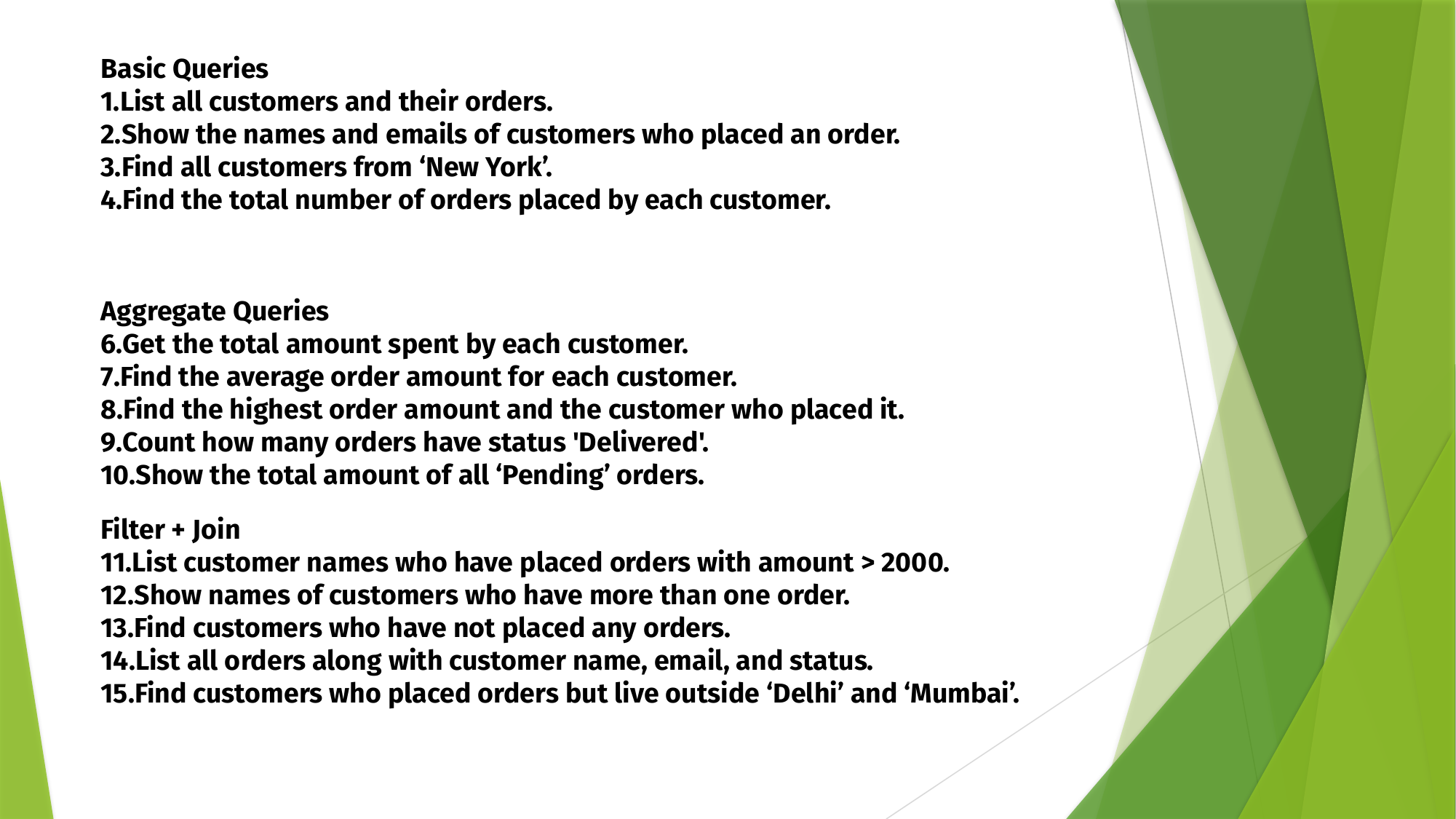

Basic Queries
List all customers and their orders.
Show the names and emails of customers who placed an order.
Find all customers from ‘New York’.
Find the total number of orders placed by each customer.
Aggregate Queries
Get the total amount spent by each customer.
Find the average order amount for each customer.
Find the highest order amount and the customer who placed it.
Count how many orders have status 'Delivered'.
Show the total amount of all ‘Pending’ orders.
Filter + Join
List customer names who have placed orders with amount > 2000.
Show names of customers who have more than one order.
Find customers who have not placed any orders.
List all orders along with customer name, email, and status.
Find customers who placed orders but live outside ‘Delhi’ and ‘Mumbai’.